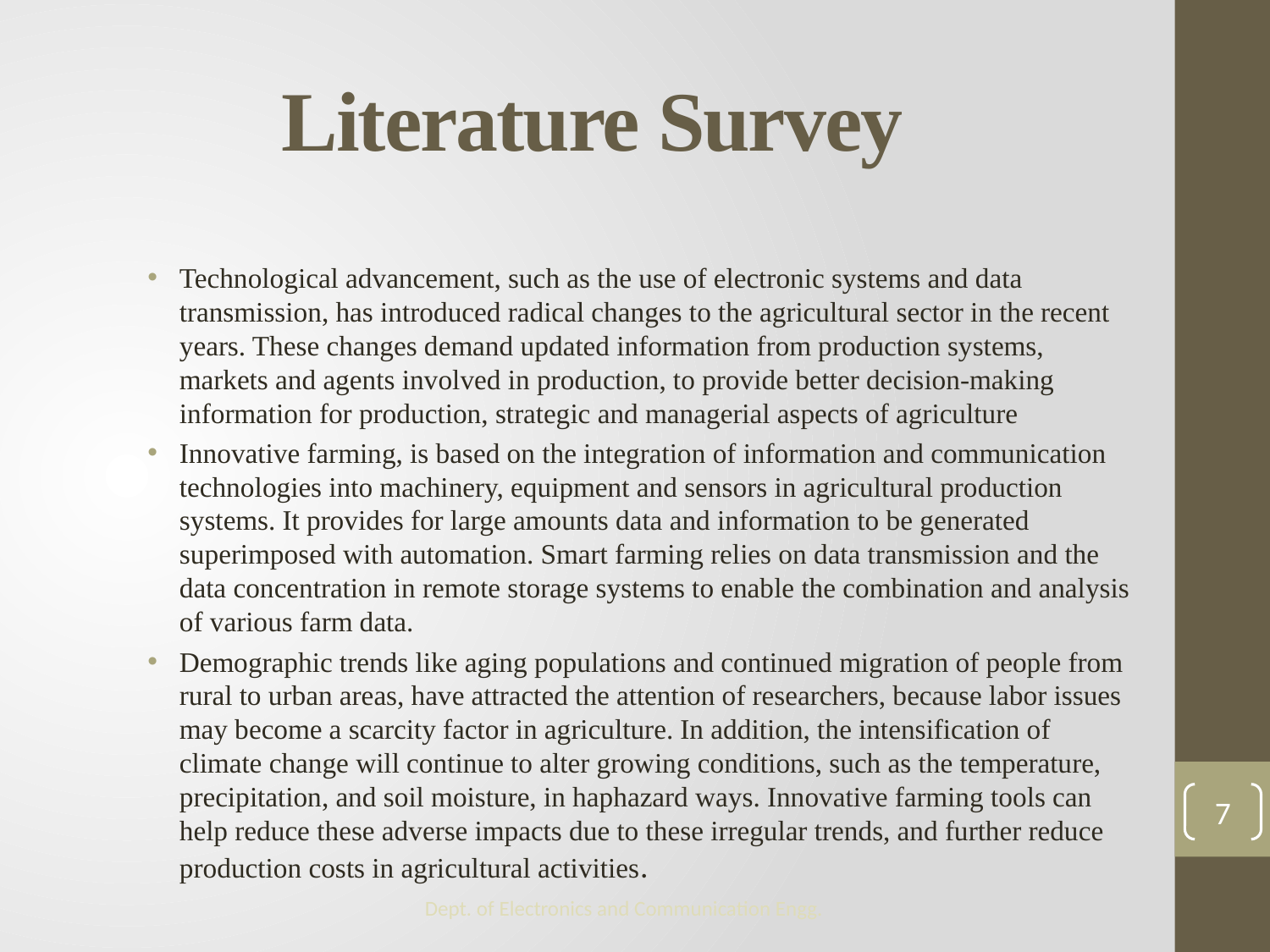

# Literature Survey
Technological advancement, such as the use of electronic systems and data transmission, has introduced radical changes to the agricultural sector in the recent years. These changes demand updated information from production systems, markets and agents involved in production, to provide better decision-making information for production, strategic and managerial aspects of agriculture
Innovative farming, is based on the integration of information and communication technologies into machinery, equipment and sensors in agricultural production systems. It provides for large amounts data and information to be generated superimposed with automation. Smart farming relies on data transmission and the data concentration in remote storage systems to enable the combination and analysis of various farm data.
Demographic trends like aging populations and continued migration of people from rural to urban areas, have attracted the attention of researchers, because labor issues may become a scarcity factor in agriculture. In addition, the intensification of climate change will continue to alter growing conditions, such as the temperature, precipitation, and soil moisture, in haphazard ways. Innovative farming tools can help reduce these adverse impacts due to these irregular trends, and further reduce production costs in agricultural activities.
7
Dept. of Electronics and Communication Engg.